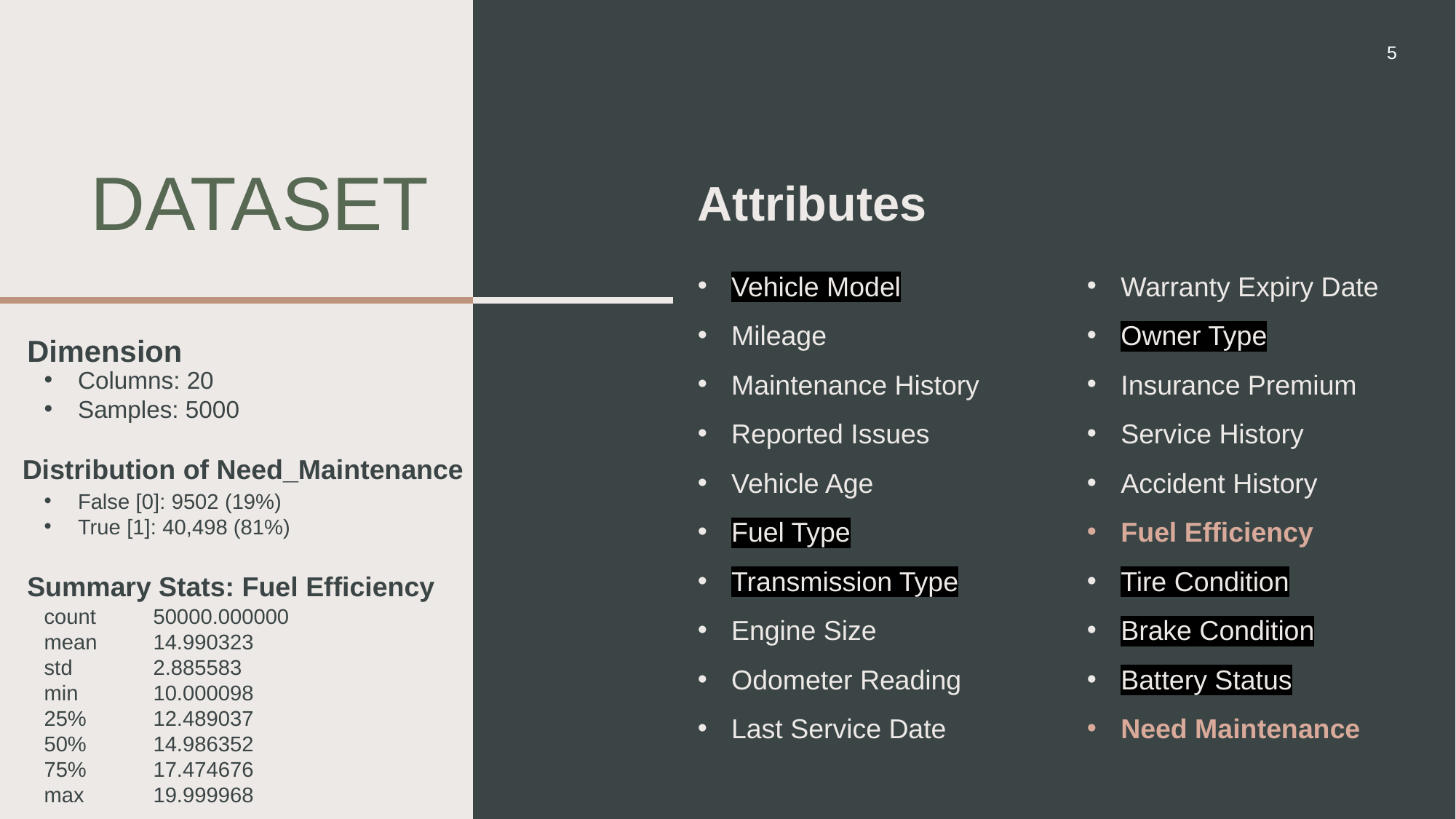

5
Attributes
# dataset
Vehicle Model
Mileage
Maintenance History
Reported Issues
Vehicle Age
Fuel Type
Transmission Type
Engine Size
Odometer Reading
Last Service Date
Warranty Expiry Date
Owner Type
Insurance Premium
Service History
Accident History
Fuel Efficiency
Tire Condition
Brake Condition
Battery Status
Need Maintenance
Dimension
Columns: 20
Samples: 5000
Distribution of Need_Maintenance
False [0]: 9502 (19%)
True [1]: 40,498 (81%)
Summary Stats: Fuel Efficiency
count 	50000.000000
mean 	14.990323
std 	2.885583
min 	10.000098
25% 	12.489037
50% 	14.986352
75% 	17.474676
max 	19.999968